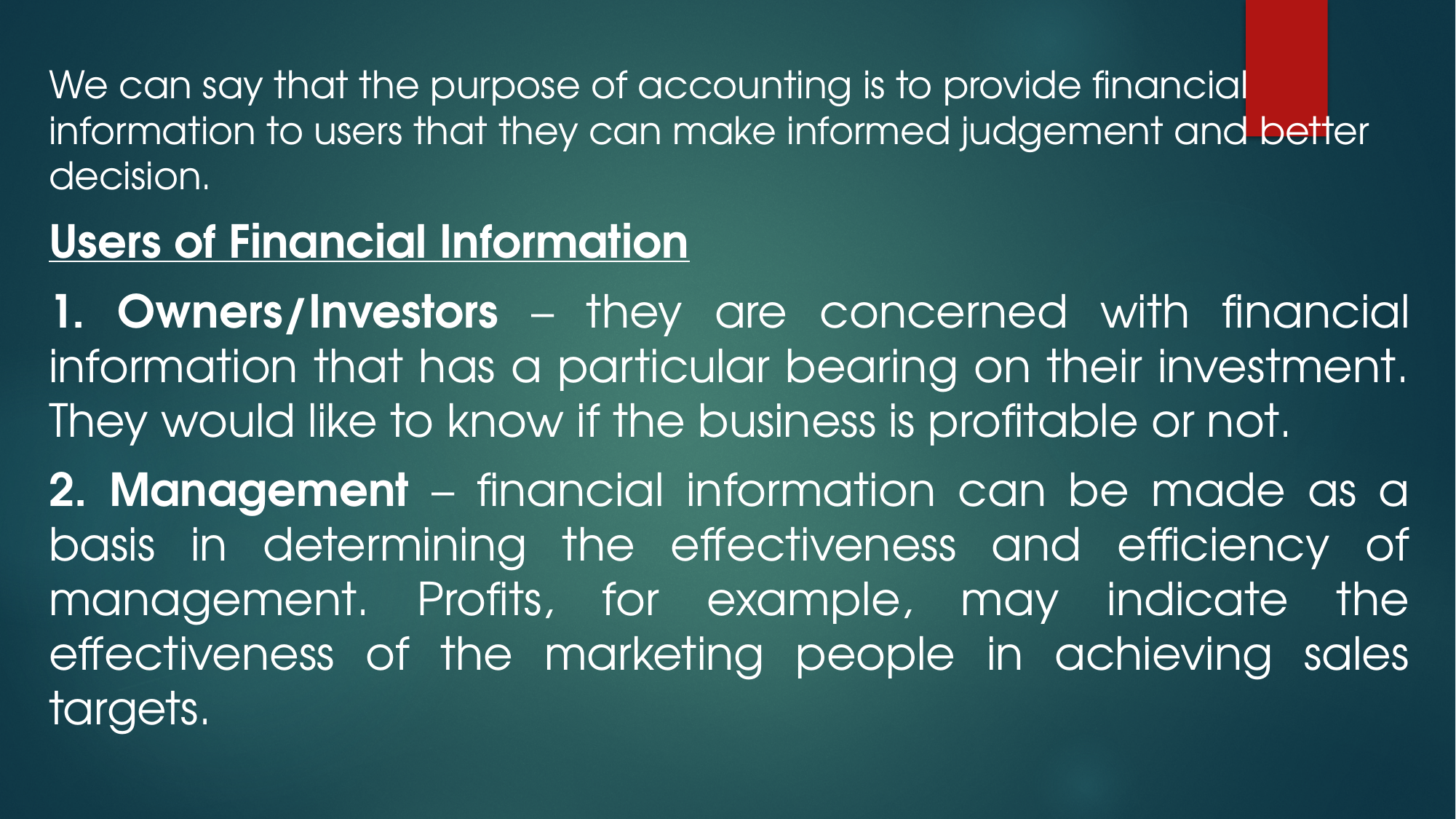

We can say that the purpose of accounting is to provide financial information to users that they can make informed judgement and better decision.
Users of Financial Information
1. Owners/Investors – they are concerned with financial information that has a particular bearing on their investment. They would like to know if the business is profitable or not.
2. Management – financial information can be made as a basis in determining the effectiveness and efficiency of management. Profits, for example, may indicate the effectiveness of the marketing people in achieving sales targets.